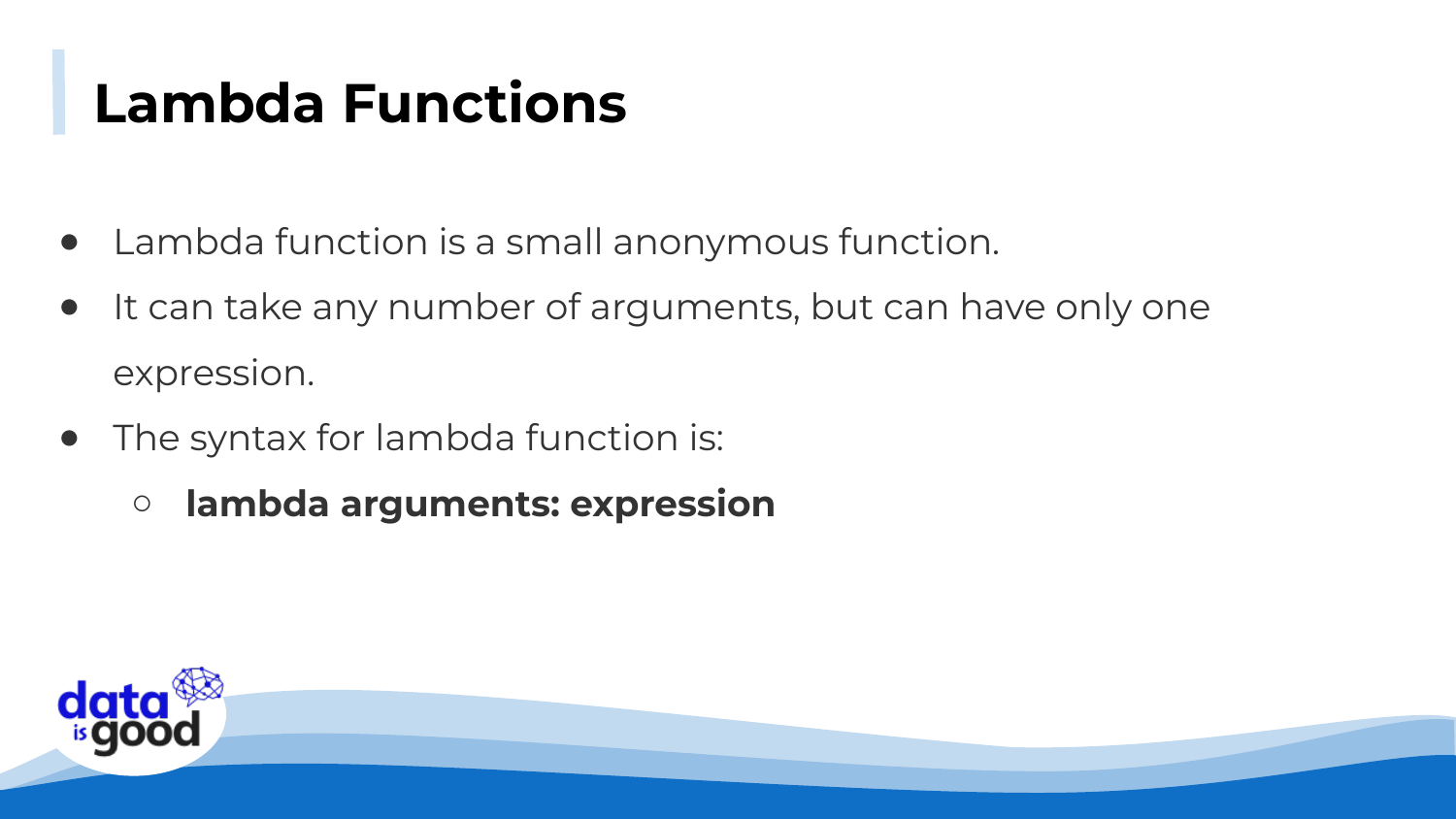

Lambda Functions
Lambda function is a small anonymous function.
It can take any number of arguments, but can have only one expression.
The syntax for lambda function is:
lambda arguments: expression